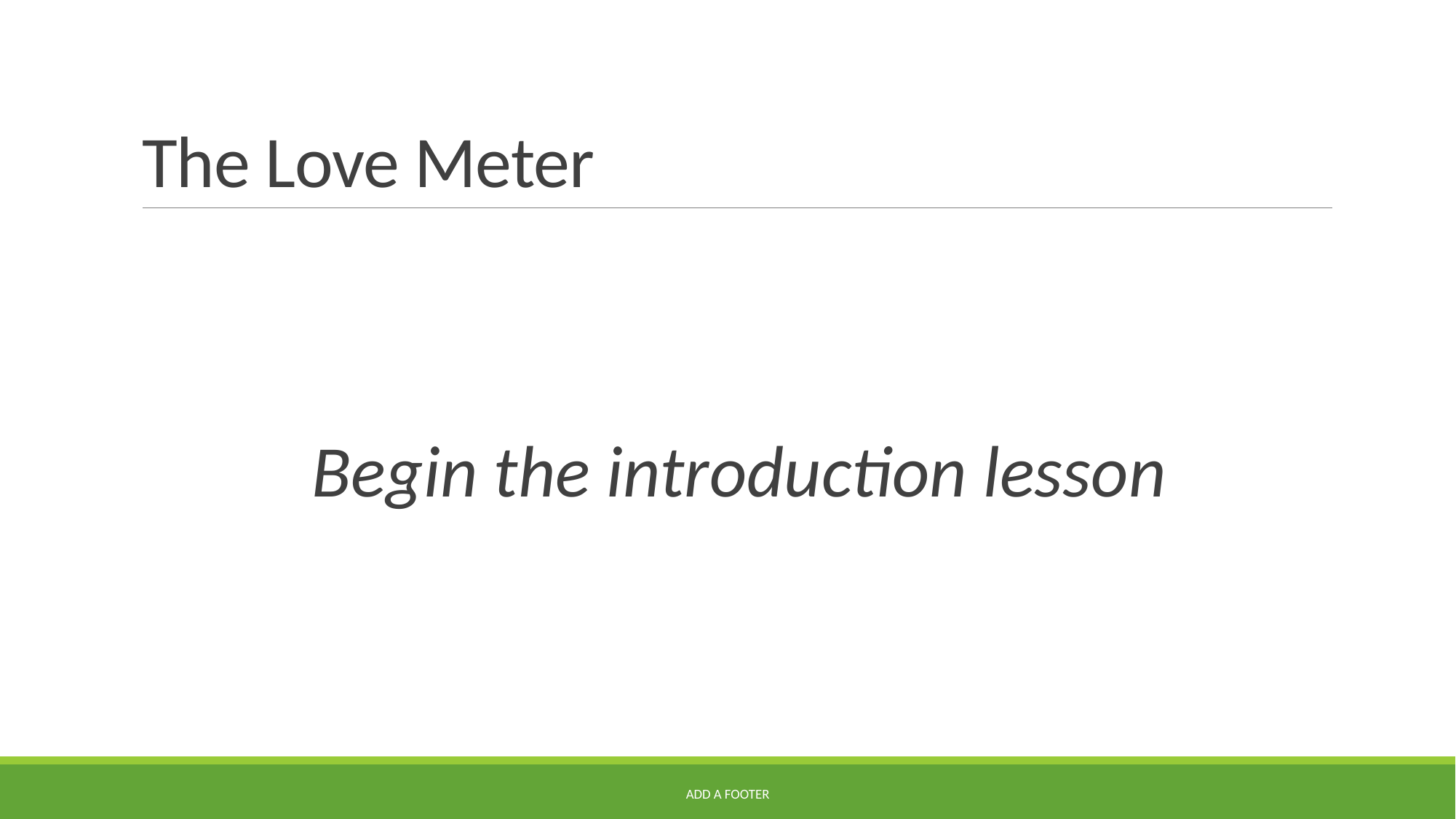

# The Love Meter

Begin the introduction lesson
Add a footer